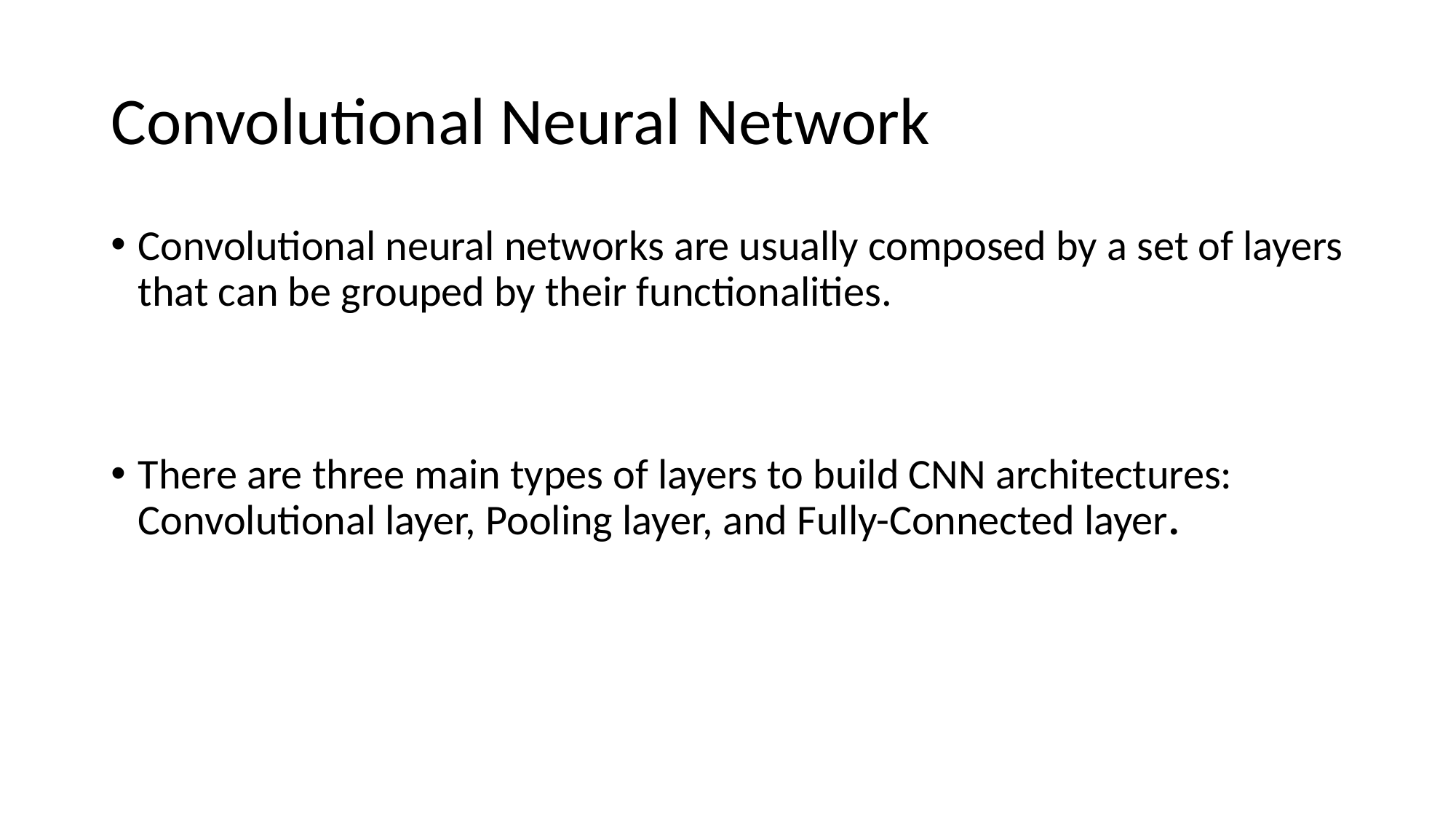

# Convolutional Neural Network
Convolutional neural networks are usually composed by a set of layers that can be grouped by their functionalities.

There are three main types of layers to build CNN architectures: Convolutional layer, Pooling layer, and Fully-Connected layer.